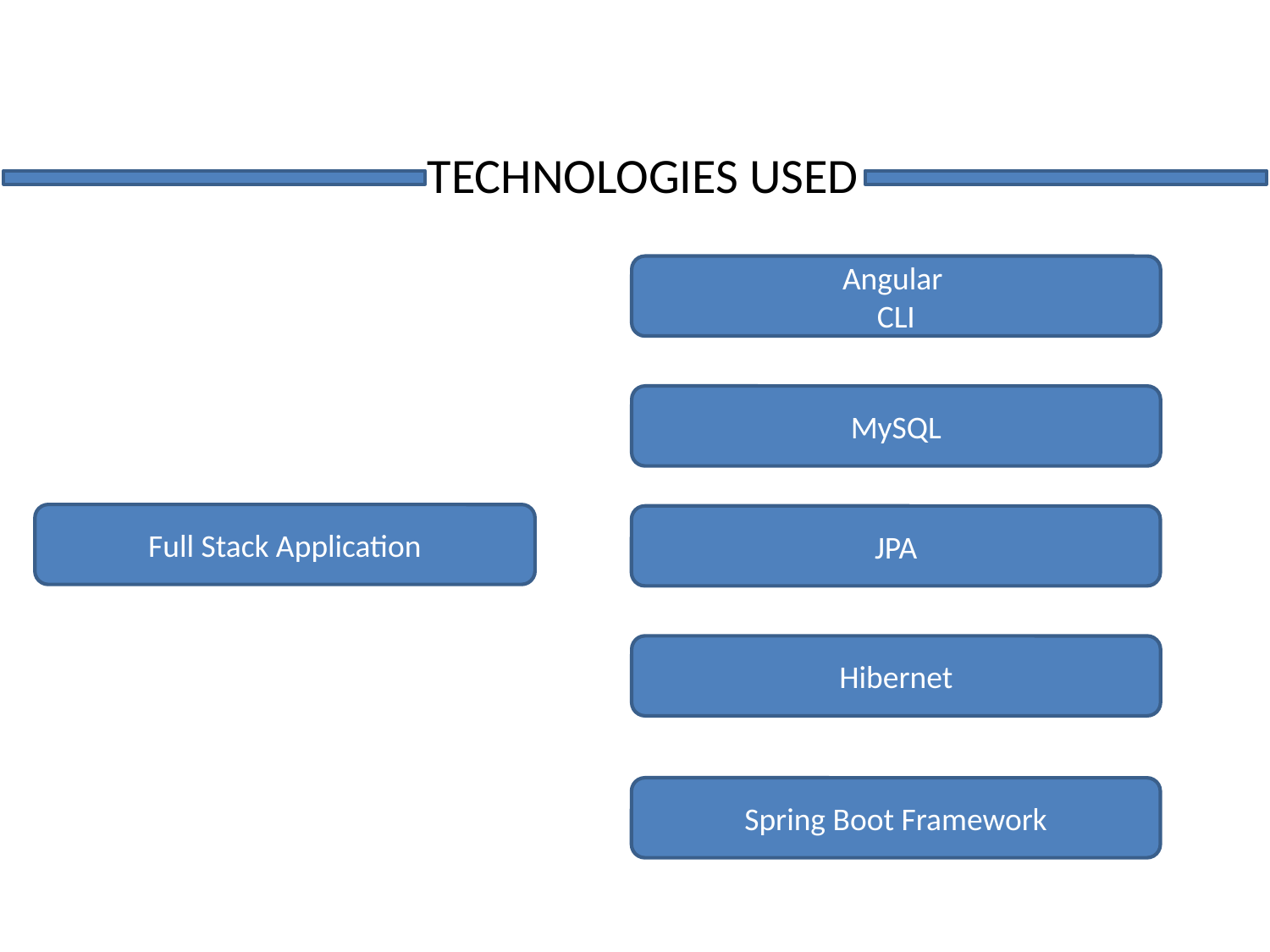

TECHNOLOGIES USED

Angular
CLI
MySQL
Full Stack Application
JPA
Hibernet
Spring Boot Framework